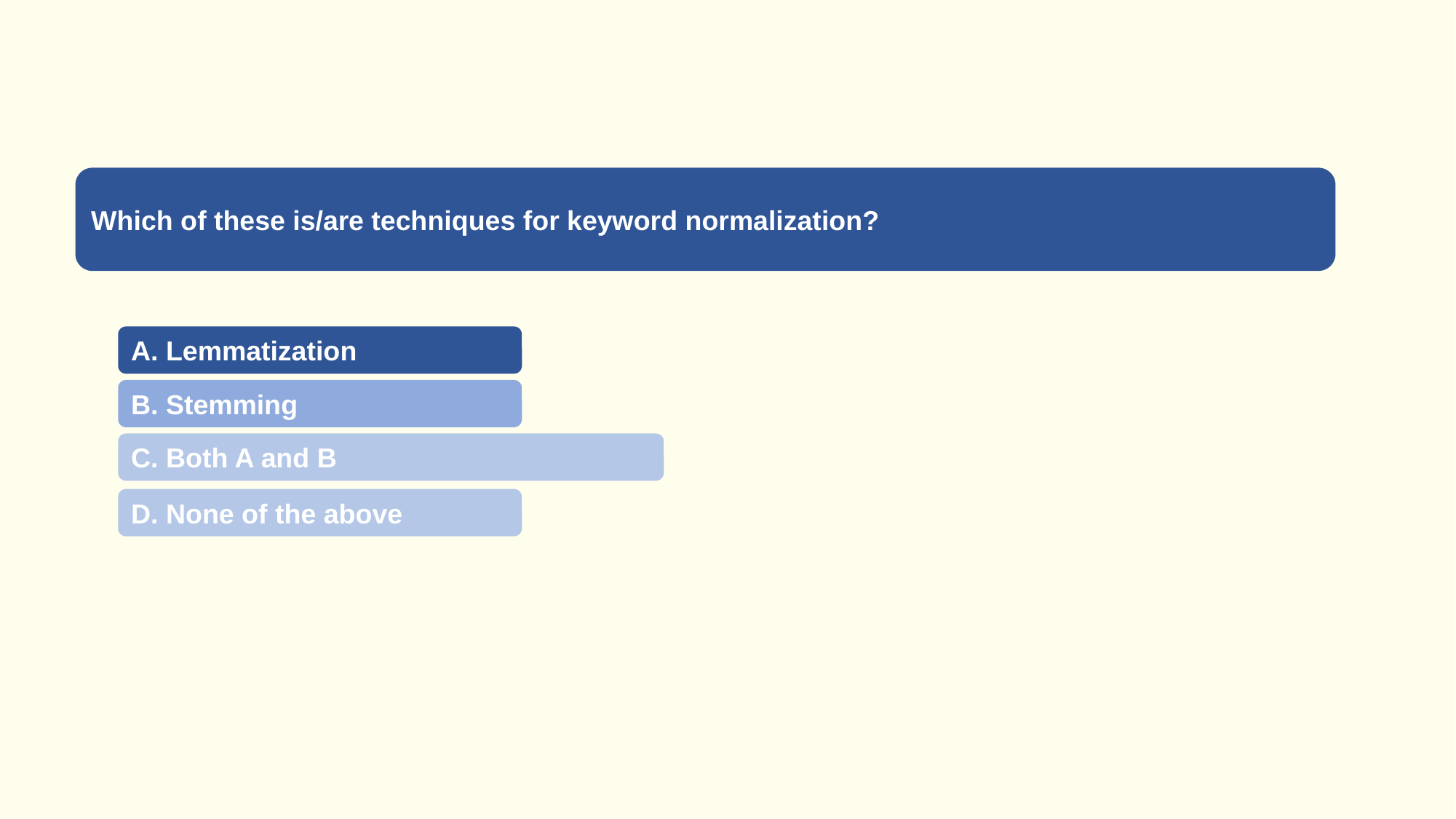

Which of these is/are techniques for keyword normalization?
A. Lemmatization
B. Stemming
C. Both A and B
D. None of the above